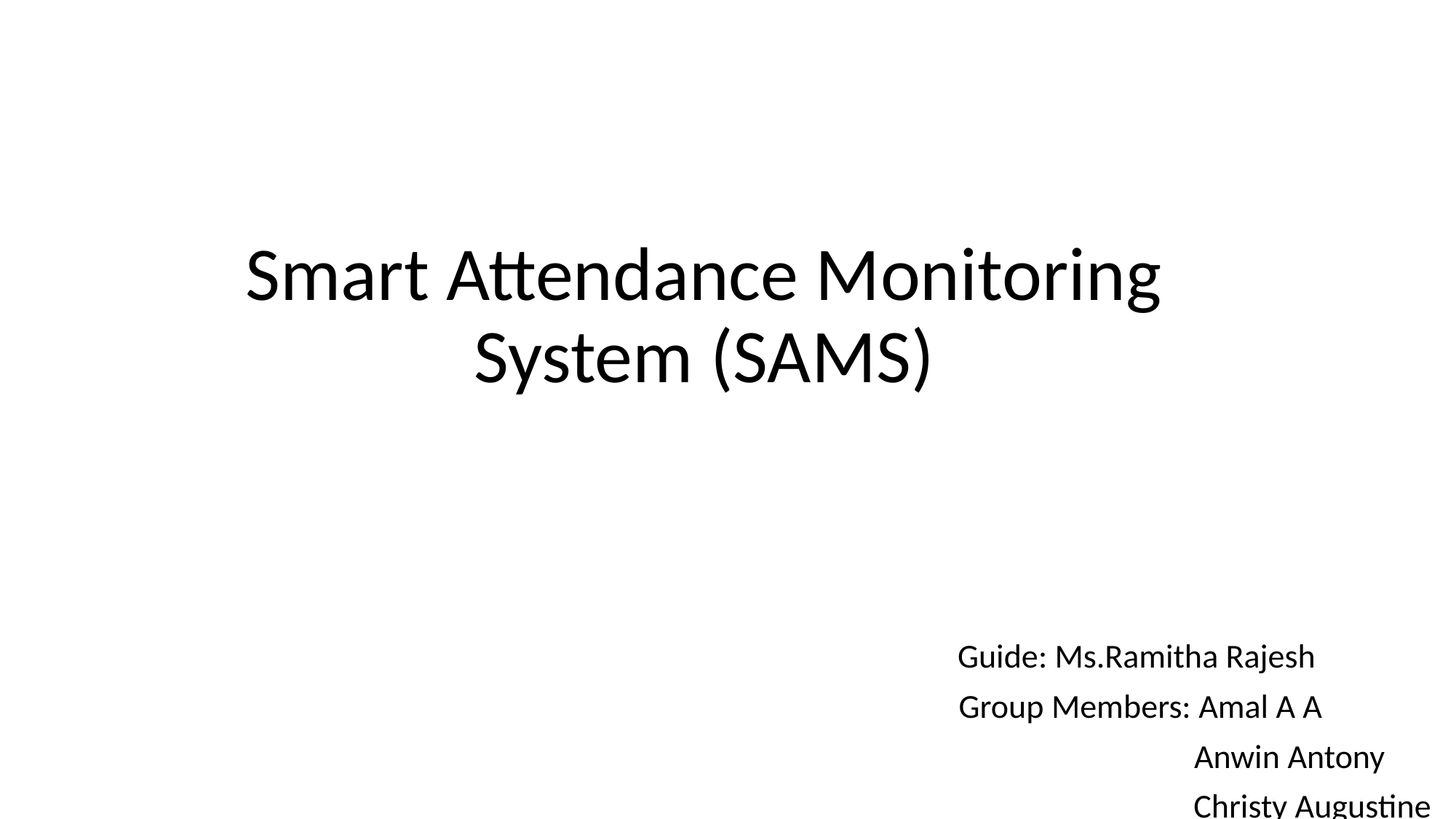

# Smart Attendance Monitoring System (SAMS)
Guide: Ms.Ramitha Rajesh
 Group Members: Amal A A
                                        Anwin Antony
                                              Christy Augustine